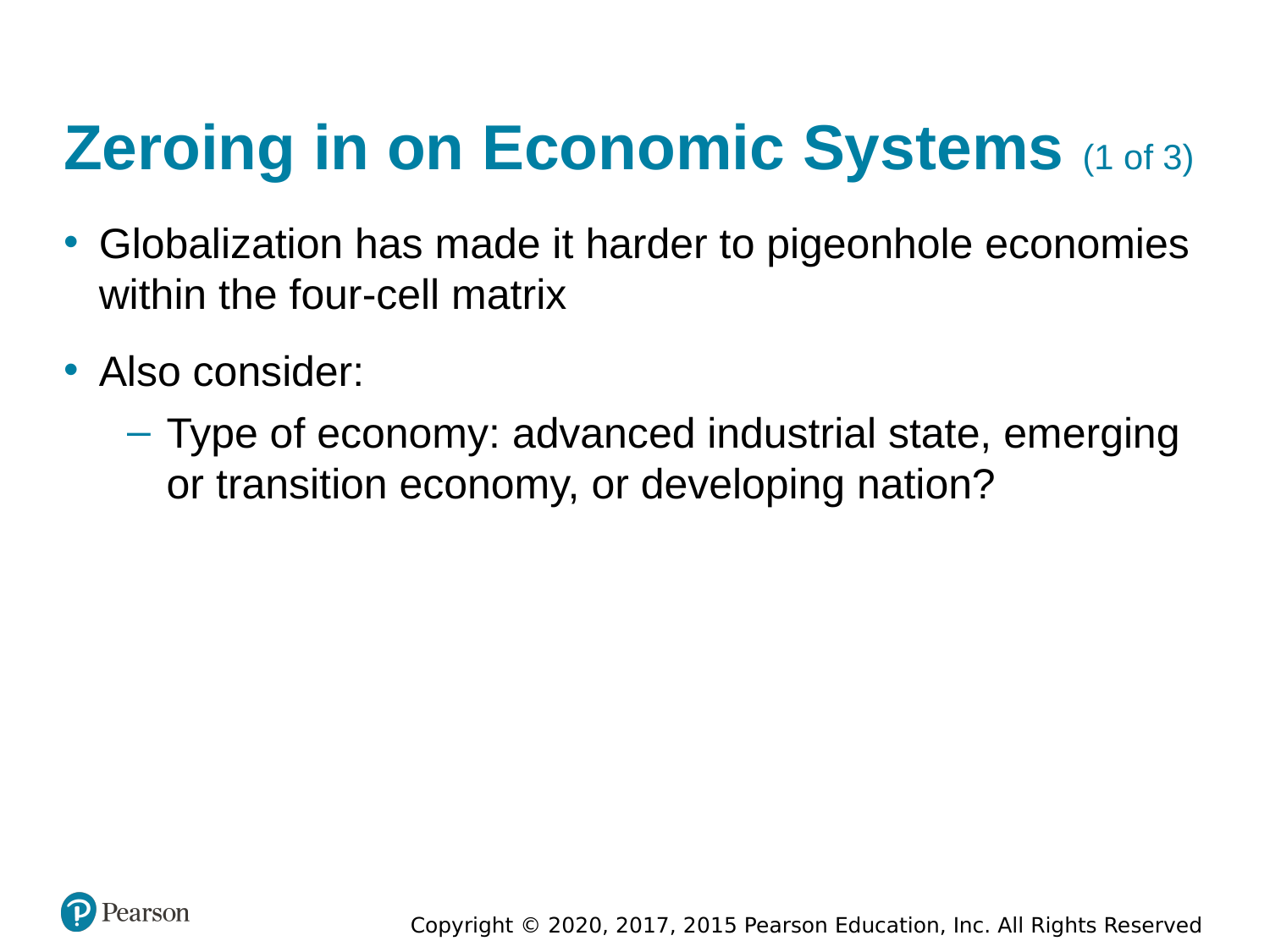

# Zeroing in on Economic Systems (1 of 3)
Globalization has made it harder to pigeonhole economies within the four-cell matrix
Also consider:
Type of economy: advanced industrial state, emerging or transition economy, or developing nation?